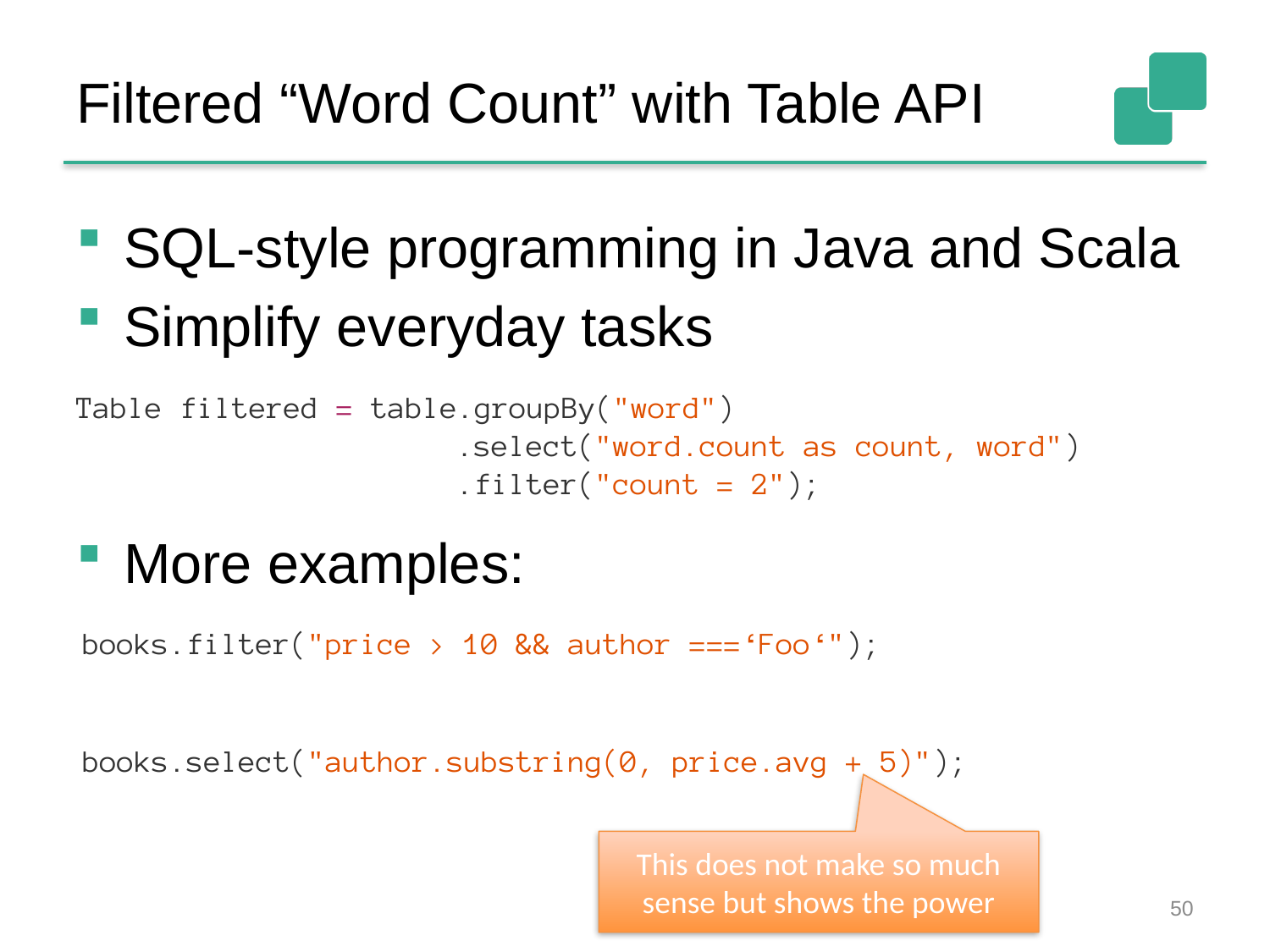

# Filtered “Word Count” with Table API
SQL-style programming in Java and Scala
Simplify everyday tasks

More examples:
Table filtered = table.groupBy("word")
			.select("word.count as count, word")
			.filter("count = 2");
books.filter("price > 10 && author ===‘Foo‘");
books.select("author.substring(0, price.avg + 5)");
This does not make so much sense but shows the power
50